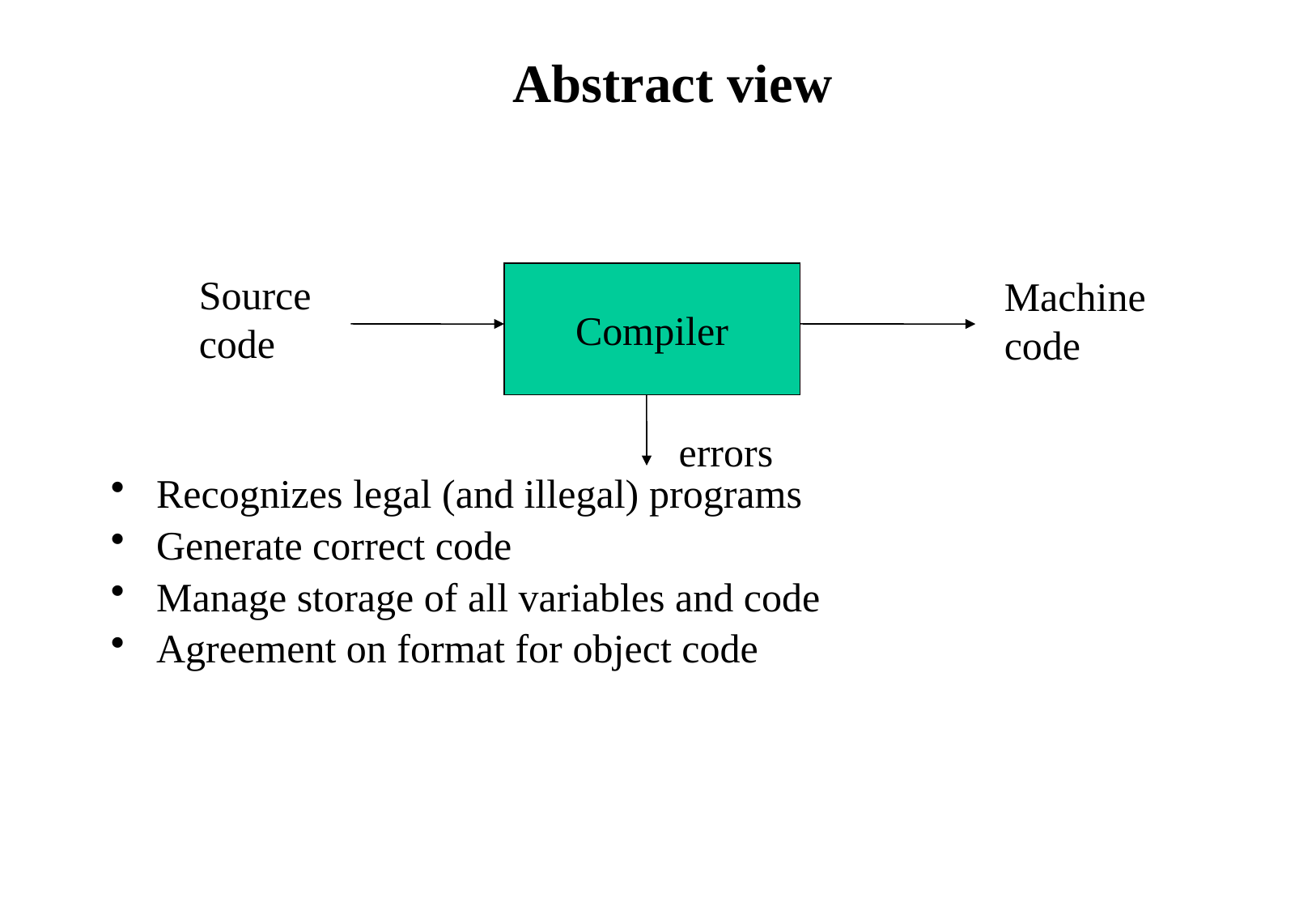

# Abstract view
Source
code
Compiler
Machine
code

errors
Recognizes legal (and illegal) programs
Generate correct code
Manage storage of all variables and code
Agreement on format for object code